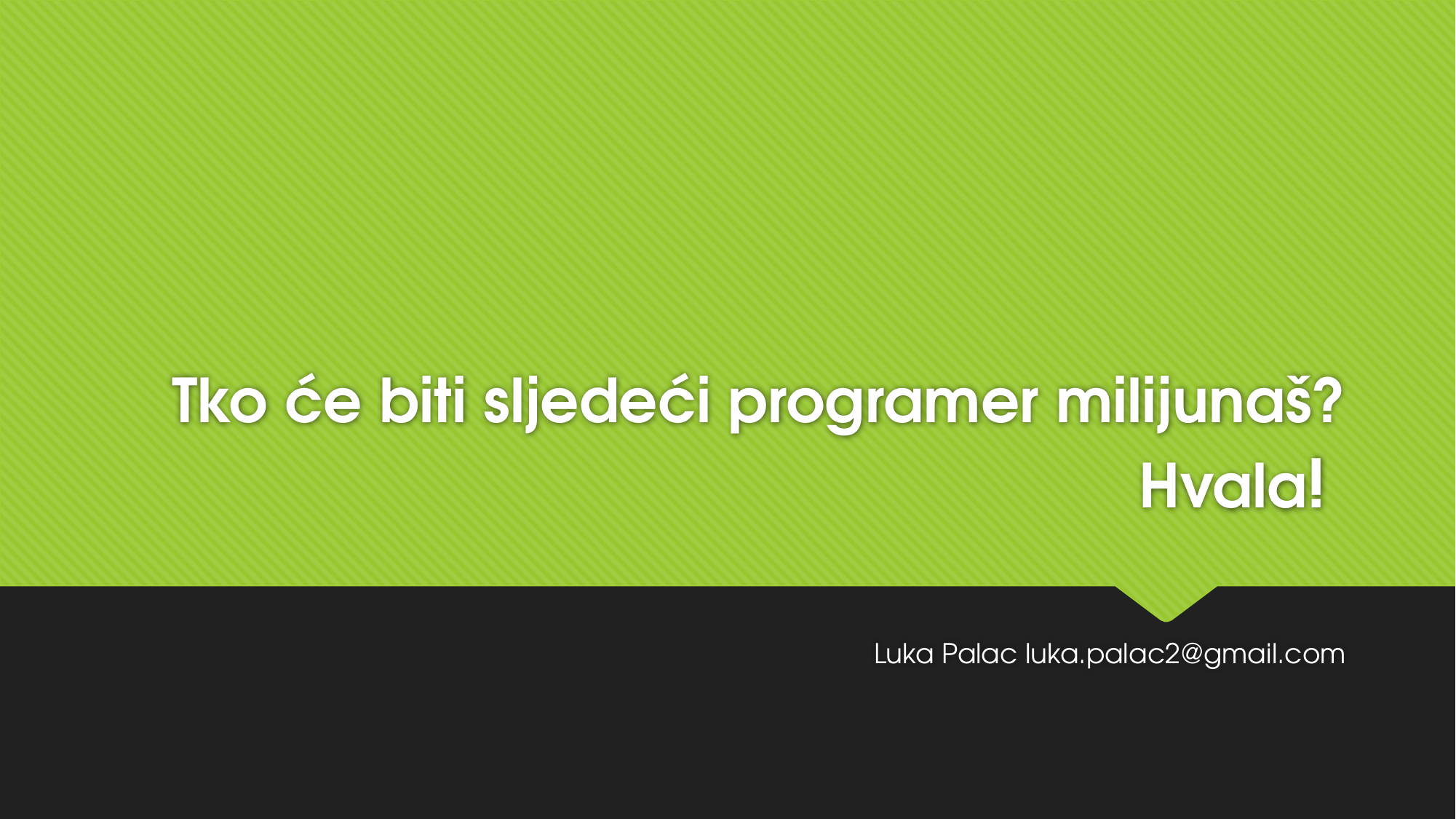

# Tko će biti sljedeći programer milijunaš? Hvala!
Luka Palac luka.palac2@gmail.com